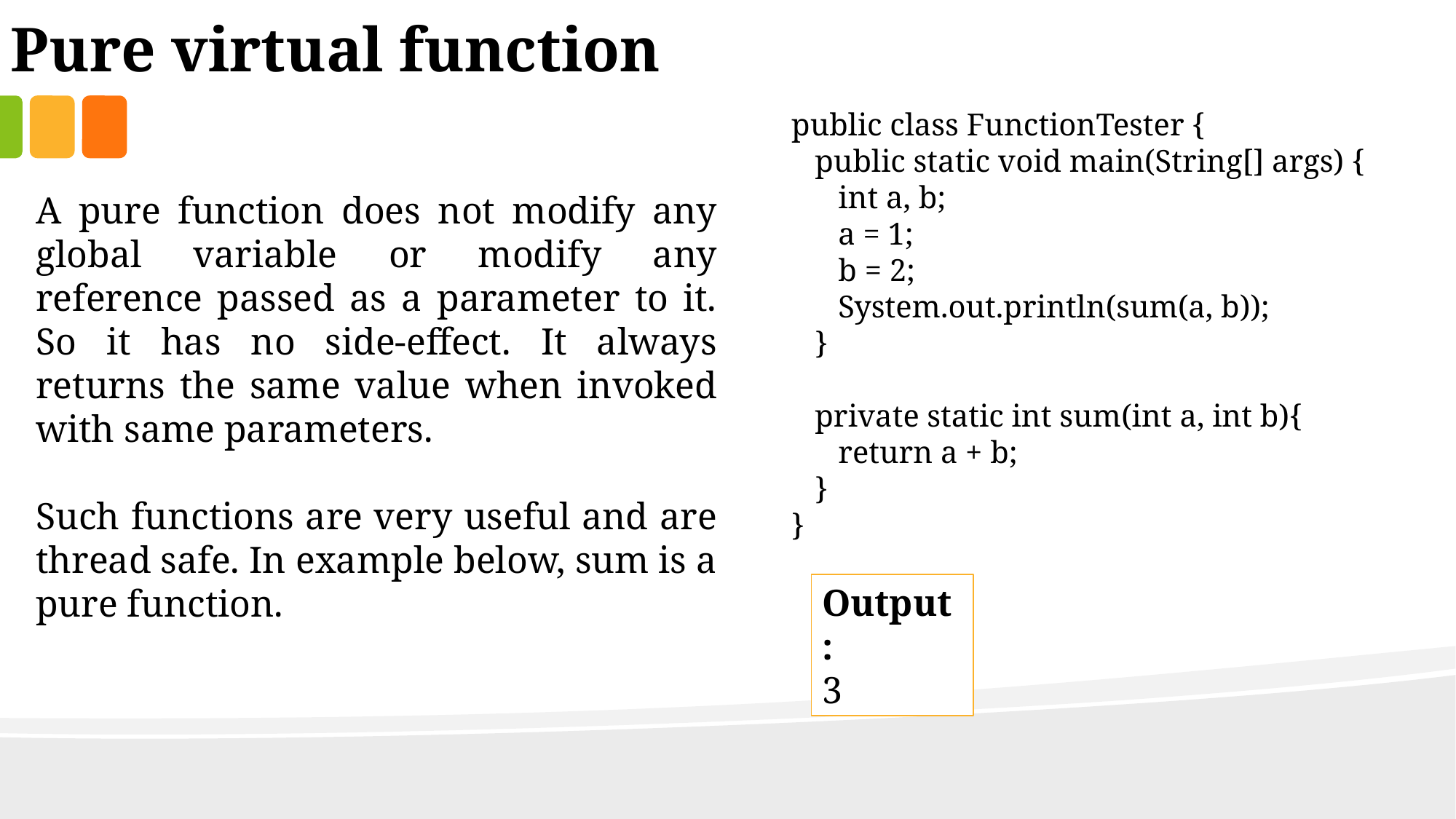

Pure virtual function
public class FunctionTester {
   public static void main(String[] args) {
      int a, b;
      a = 1;
      b = 2;
      System.out.println(sum(a, b));
   }

   private static int sum(int a, int b){
      return a + b;
   }
}
A pure function does not modify any global variable or modify any reference passed as a parameter to it. So it has no side-effect. It always returns the same value when invoked with same parameters.

Such functions are very useful and are thread safe. In example below, sum is a pure function.
Output:
3